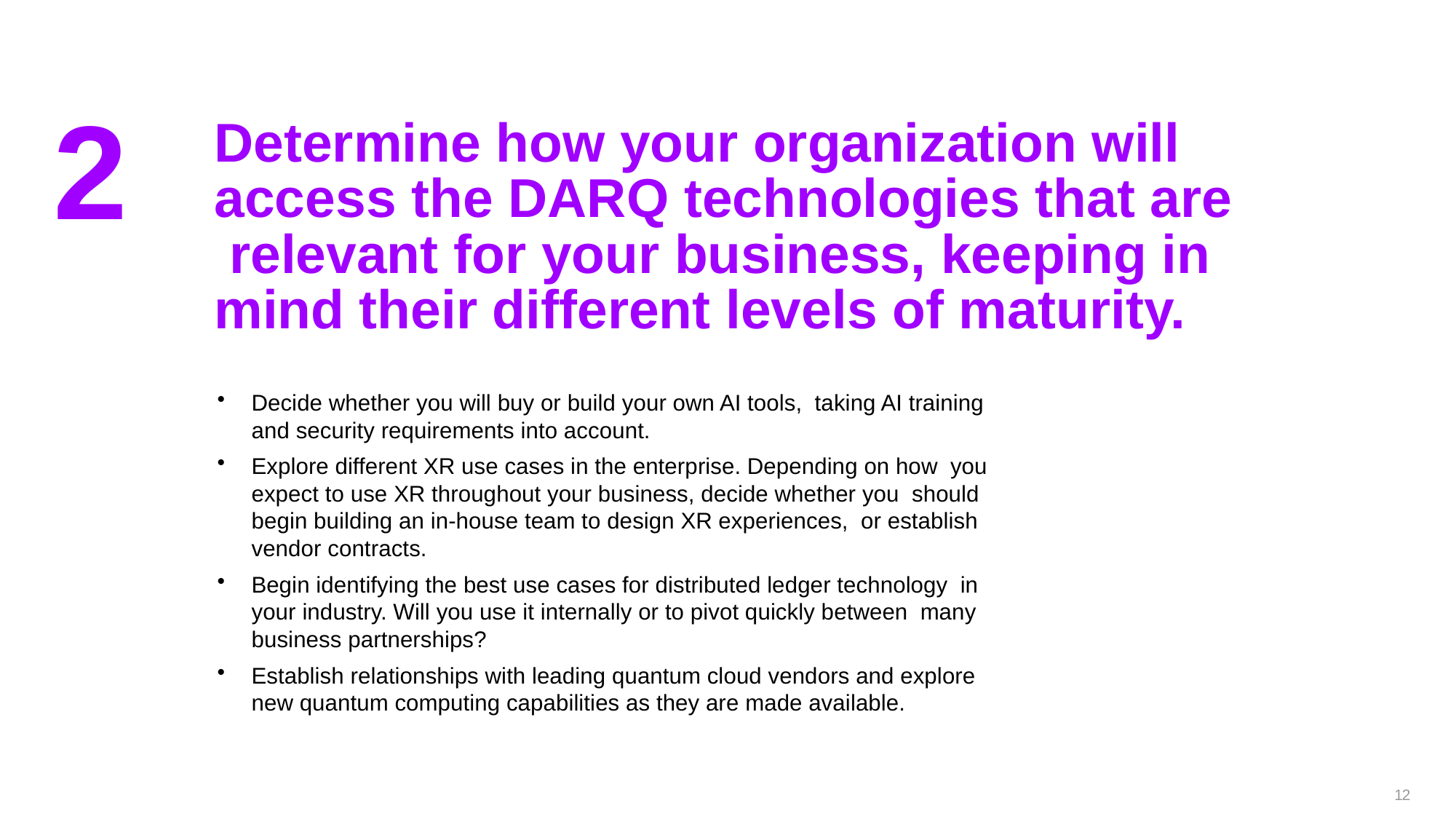

2
Determine how your organization will  access the DARQ technologies that are  relevant for your business, keeping in  mind their different levels of maturity.
Decide whether you will buy or build your own AI tools,  taking AI training and security requirements into account.
Explore different XR use cases in the enterprise. Depending on how  you expect to use XR throughout your business, decide whether you  should begin building an in-house team to design XR experiences,  or establish vendor contracts.
Begin identifying the best use cases for distributed ledger technology  in your industry. Will you use it internally or to pivot quickly between  many business partnerships?
Establish relationships with leading quantum cloud vendors and explore  new quantum computing capabilities as they are made available.
12